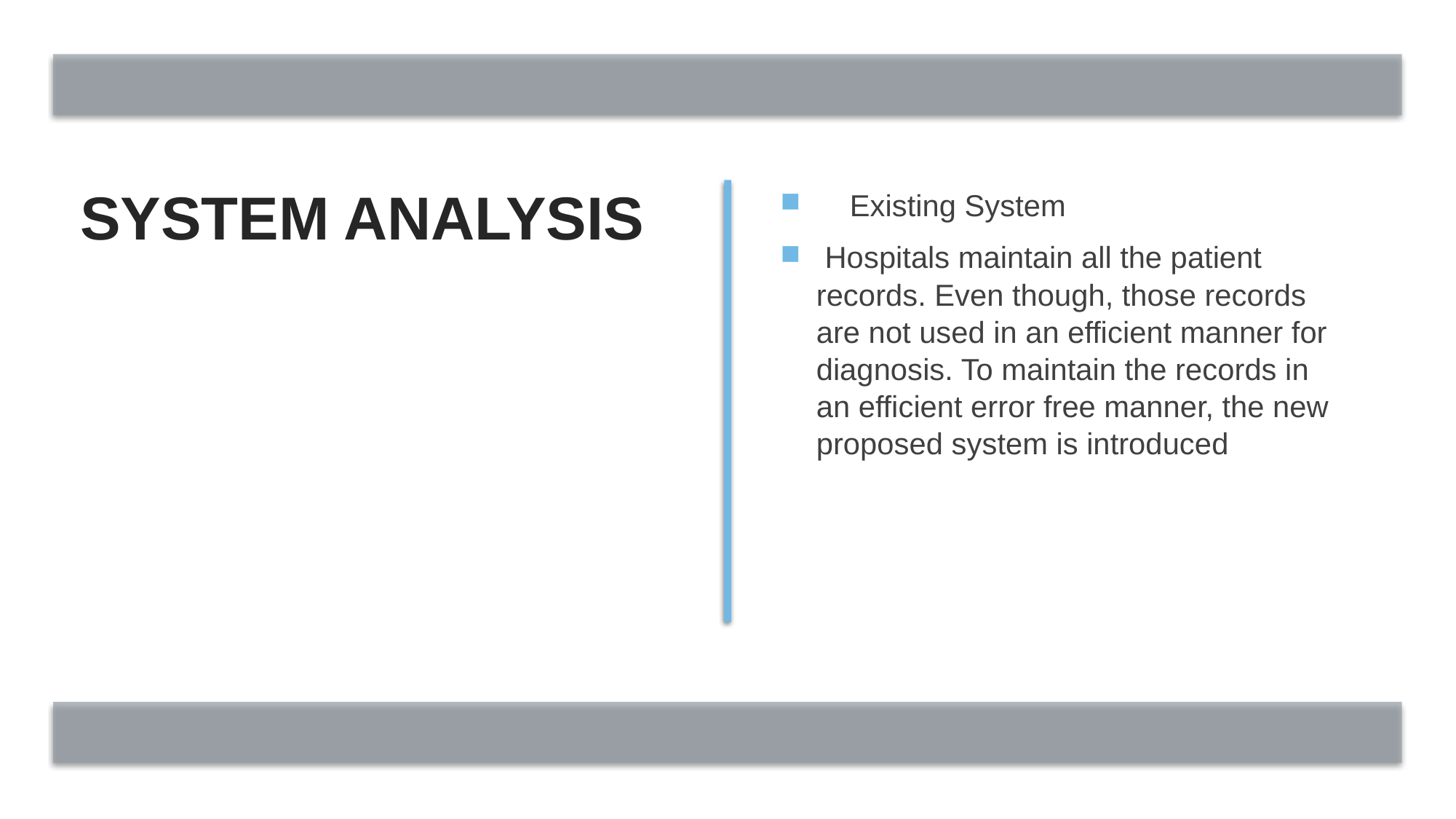

# SYSTEM ANALYSIS
    Existing System
 Hospitals maintain all the patient records. Even though, those records are not used in an efficient manner for diagnosis. To maintain the records in an efficient error free manner, the new proposed system is introduced